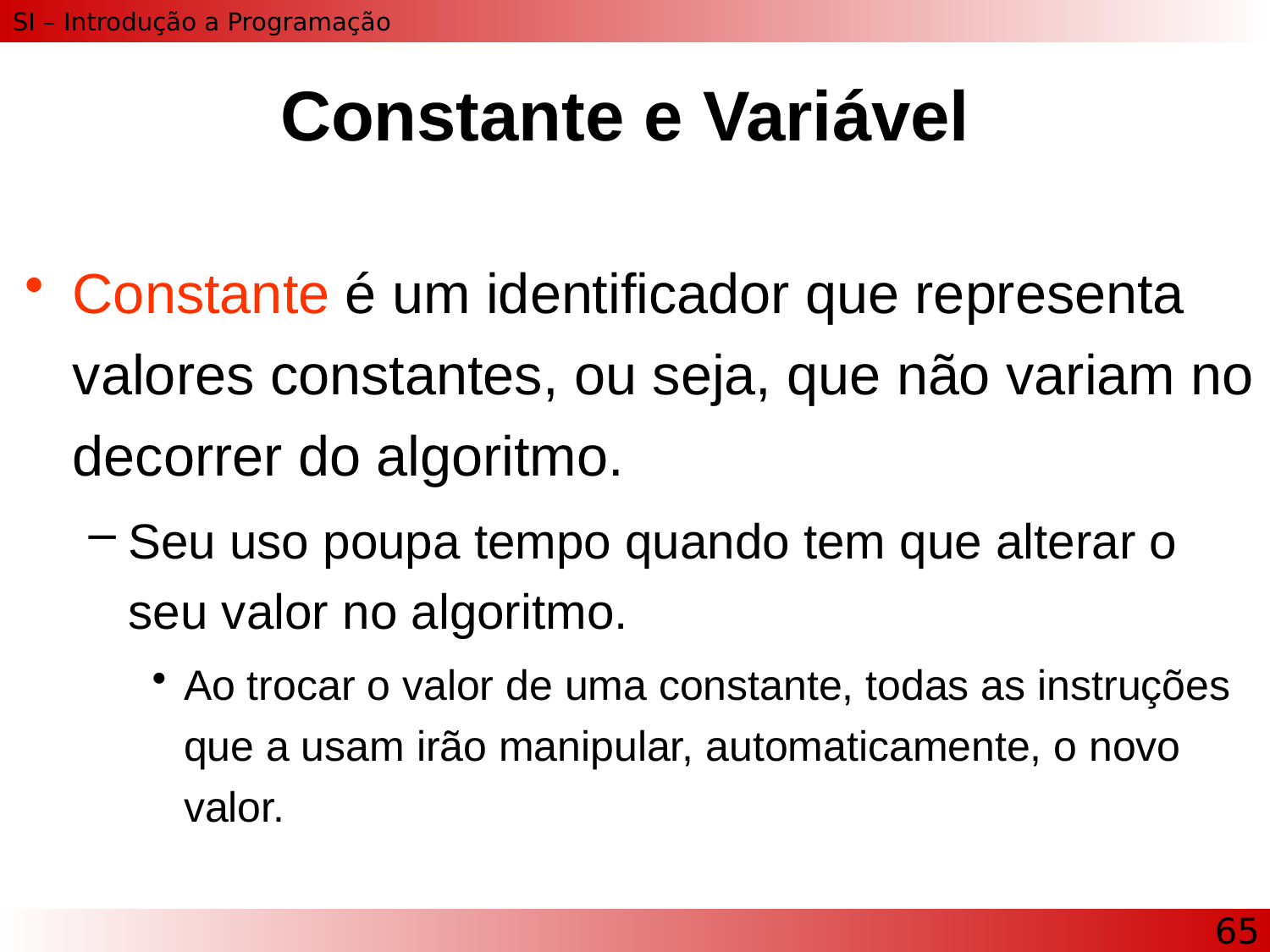

# Constante e Variável

Constante é um identificador que representa valores constantes, ou seja, que não variam no decorrer do algoritmo.
Seu uso poupa tempo quando tem que alterar o seu valor no algoritmo.
Ao trocar o valor de uma constante, todas as instruções que a usam irão manipular, automaticamente, o novo valor.
65